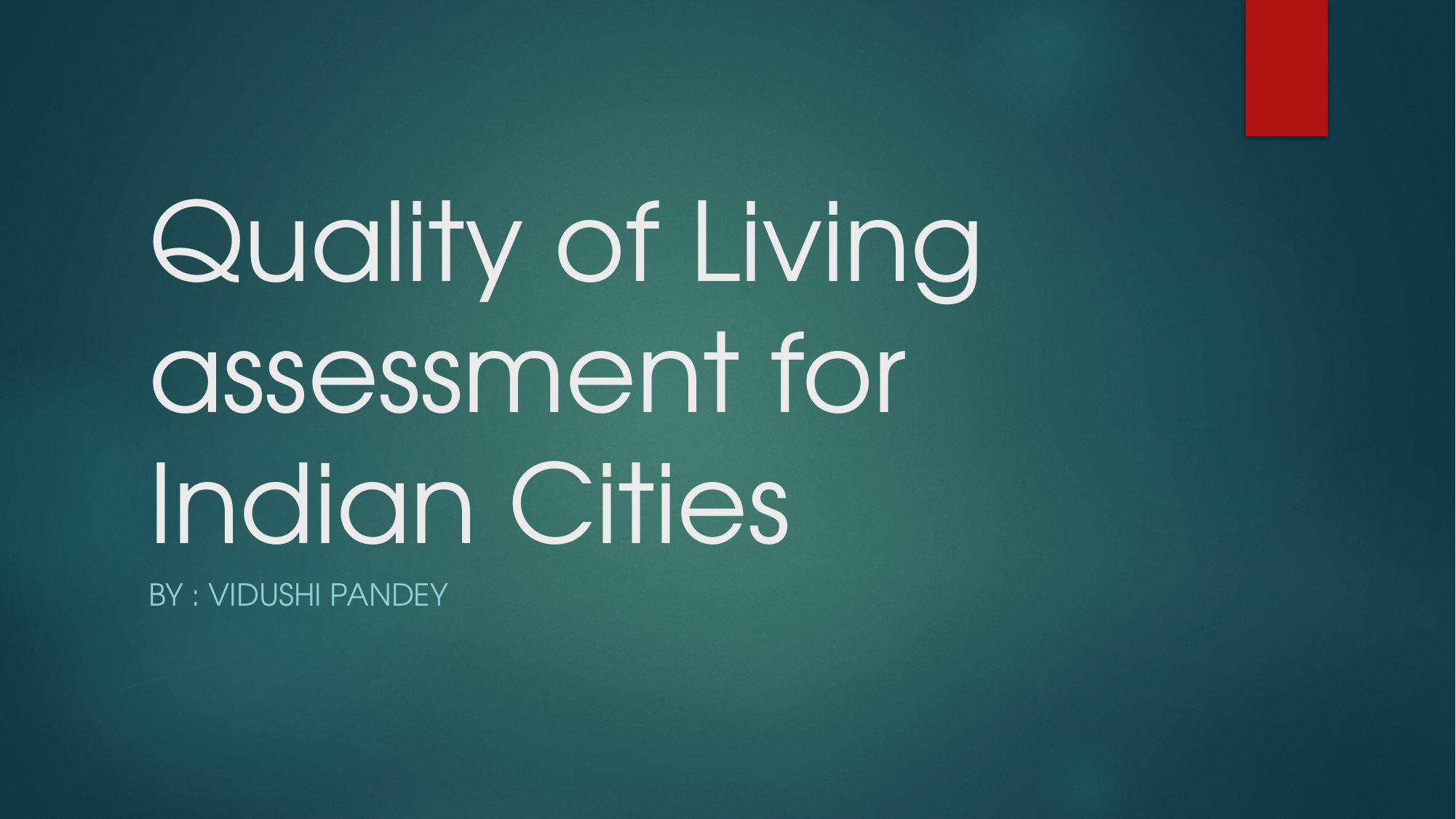

# Quality of Living assessment for Indian Cities
By : Vidushi pandey